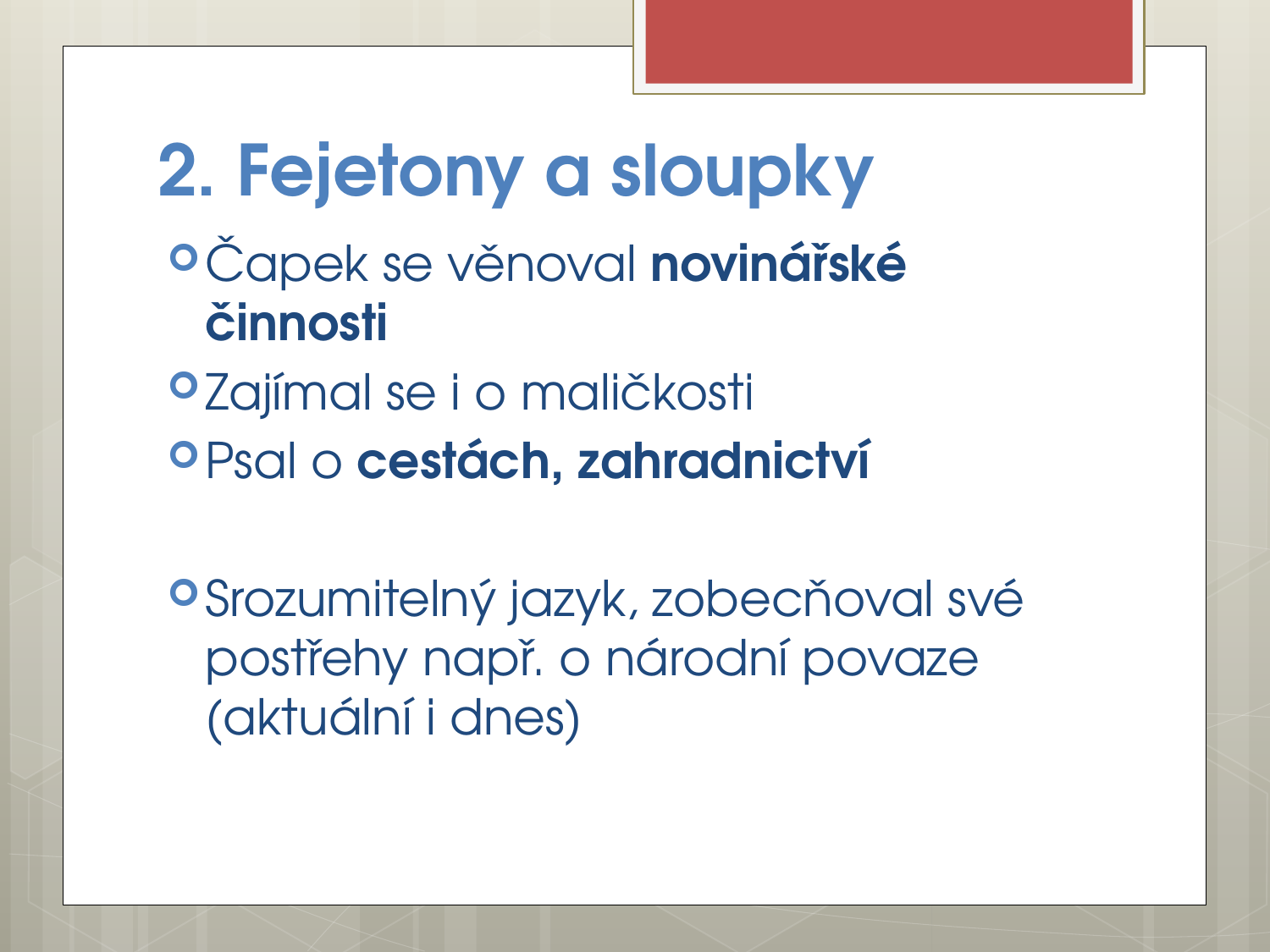

# 2. Fejetony a sloupky
Čapek se věnoval novinářské činnosti
Zajímal se i o maličkosti
Psal o cestách, zahradnictví

Srozumitelný jazyk, zobecňoval své postřehy např. o národní povaze (aktuální i dnes)